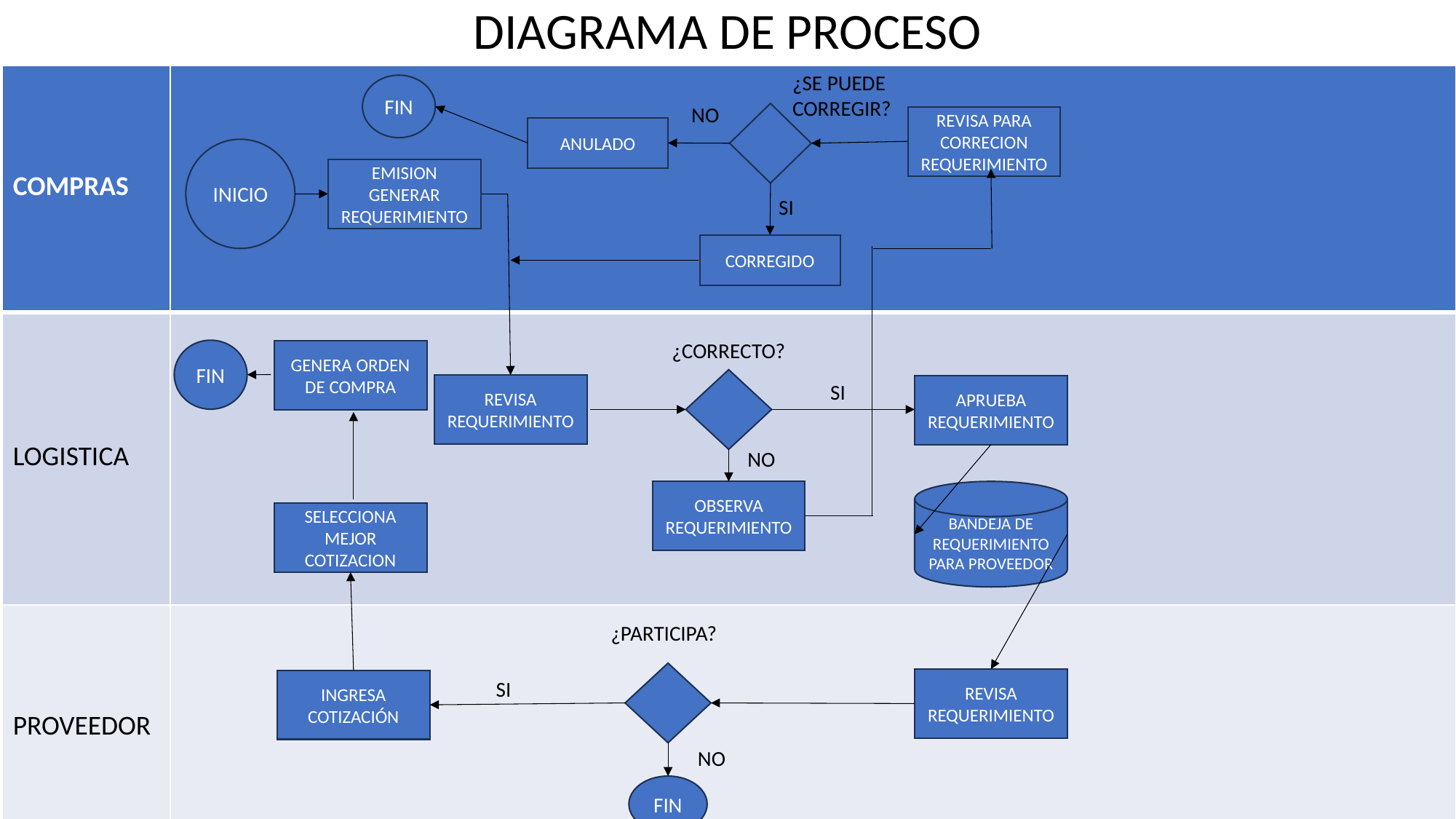

# DIAGRAMA DE PROCESO
¿SE PUEDE CORREGIR?
| COMPRAS |  |
| --- | --- |
| LOGISTICA |  |
| PROVEEDOR |  |
FIN
NO

REVISA PARA CORRECION REQUERIMIENTO
ANULADO
INICIO
EMISION GENERAR REQUERIMIENTO
     SI
CORREGIDO
¿CORRECTO?
FIN
GENERA ORDEN DE COMPRA

     SI
REVISA REQUERIMIENTO
APRUEBA REQUERIMIENTO
NO
OBSERVA REQUERIMIENTO
BANDEJA DE REQUERIMIENTO PARA PROVEEDOR
SELECCIONA MEJOR COTIZACION
¿PARTICIPA?

REVISA REQUERIMIENTO
INGRESA COTIZACIÓN
     SI
NO
FIN